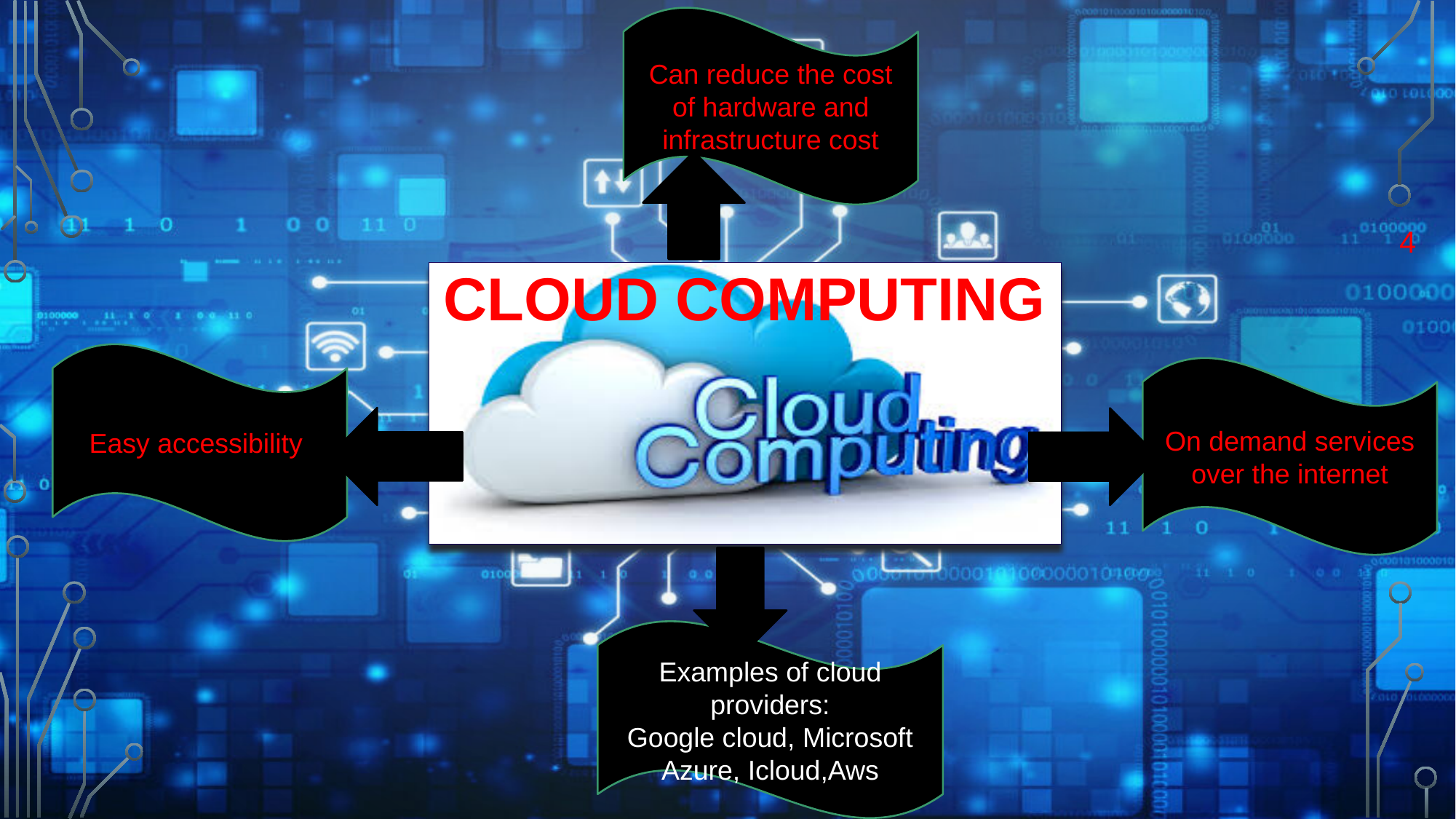

Can reduce the cost of hardware and infrastructure cost

4
# Cloud computing
Easy accessibility
On demand services over the internet

Examples of cloud providers:
Google cloud, Microsoft Azure, Icloud,Aws